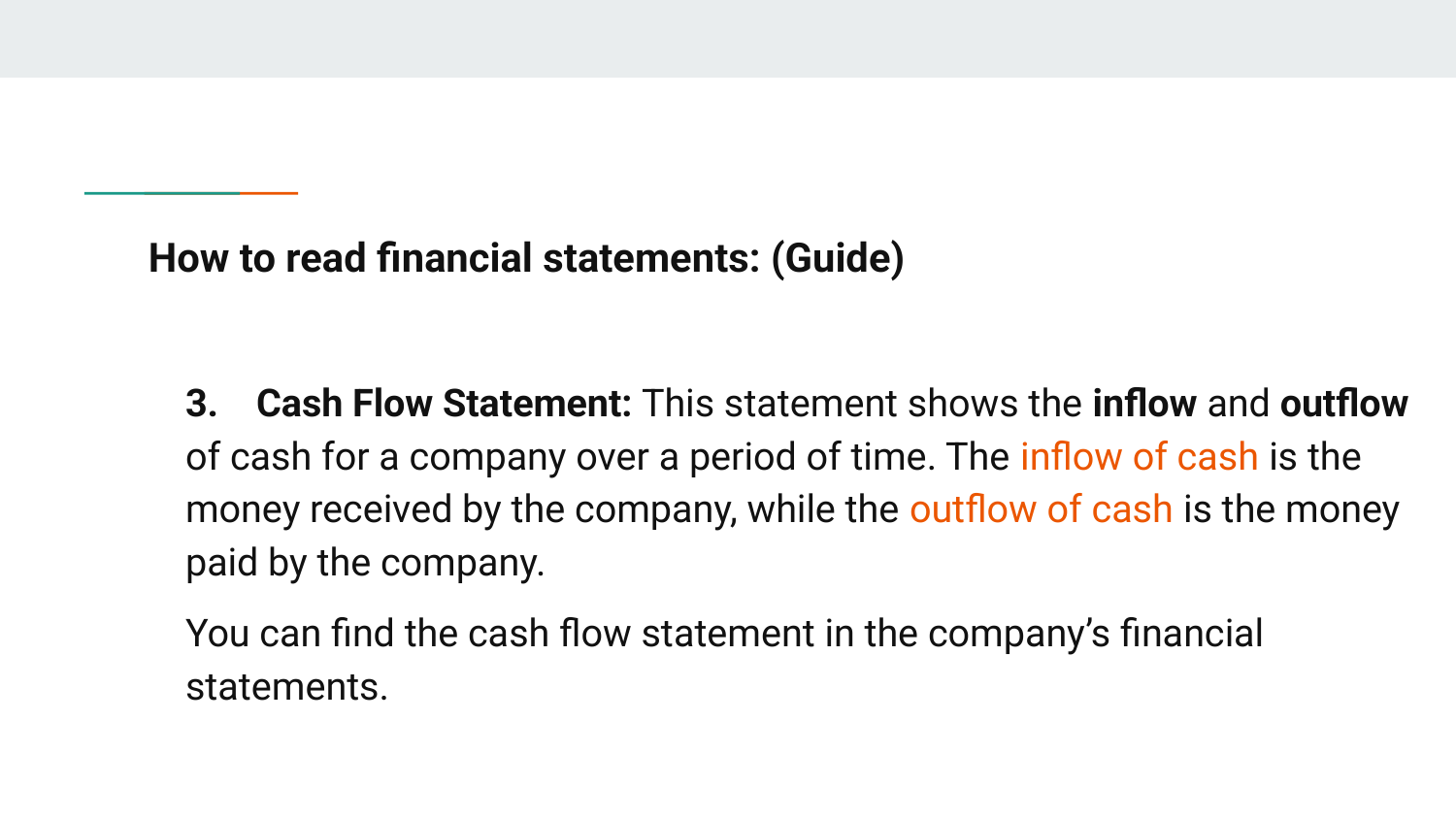

# How to read financial statements: (Guide)

3.    Cash Flow Statement: This statement shows the inflow and outflow of cash for a company over a period of time. The inflow of cash is the money received by the company, while the outflow of cash is the money paid by the company.
You can find the cash flow statement in the company’s financial statements.